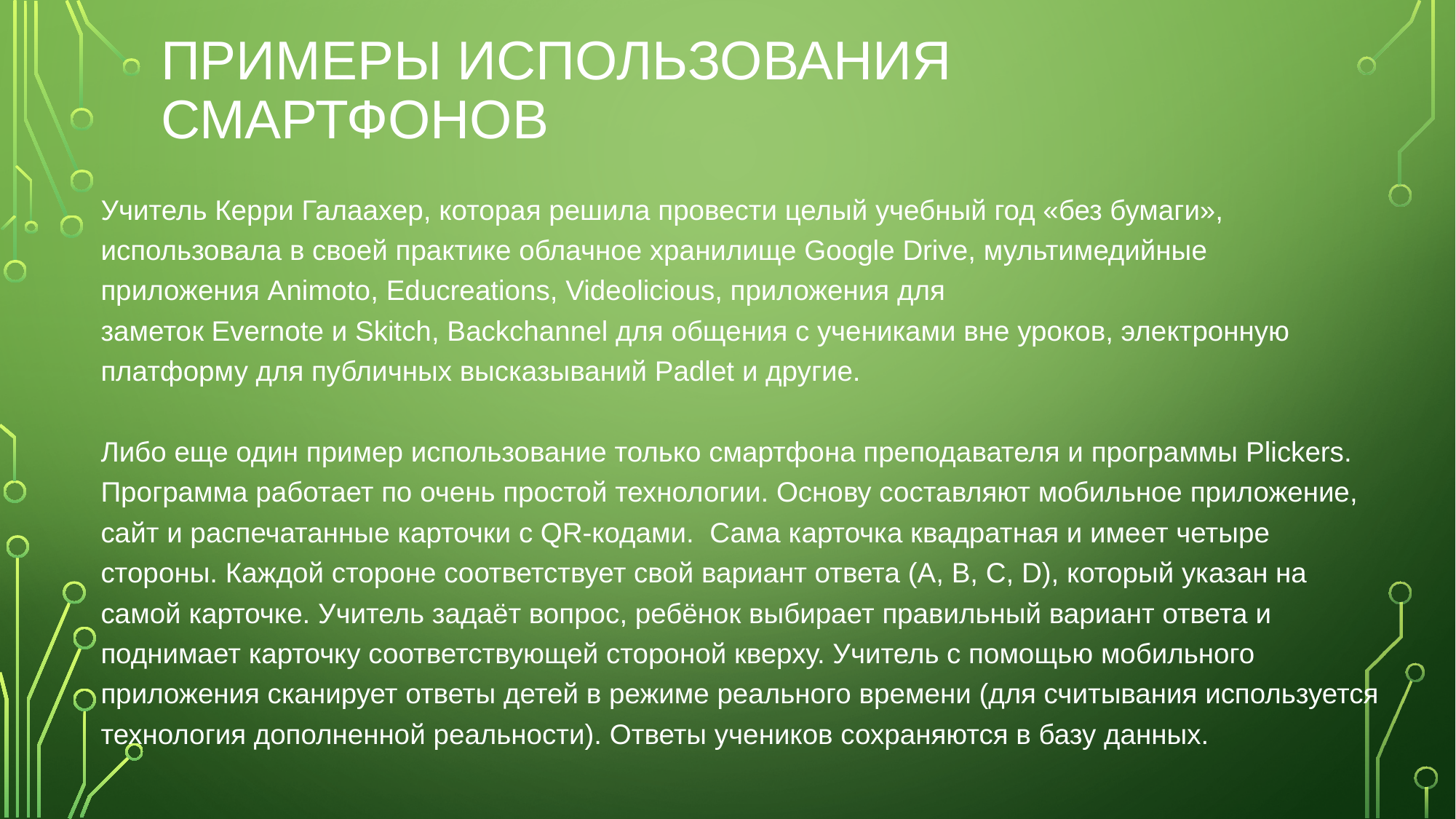

# Примеры использования смартфонов
Учитель Керри Галаахер, которая решила провести целый учебный год «без бумаги», использовала в своей практике облачное хранилище Google Drive, мультимедийные приложения Animoto, Educreations, Videolicious, приложения для заметок Evernote и Skitch, Backchannel для общения с учениками вне уроков, электронную платформу для публичных высказываний Padlet и другие. 
Либо еще один пример использование только смартфона преподавателя и программы Plickers.
Программа работает по очень простой технологии. Основу составляют мобильное приложение, сайт и распечатанные карточки с QR-кодами.  Сама карточка квадратная и имеет четыре стороны. Каждой стороне соответствует свой вариант ответа (A, B, C, D), который указан на самой карточке. Учитель задаёт вопрос, ребёнок выбирает правильный вариант ответа и поднимает карточку соответствующей стороной кверху. Учитель с помощью мобильного приложения сканирует ответы детей в режиме реального времени (для считывания используется технология дополненной реальности). Ответы учеников сохраняются в базу данных.